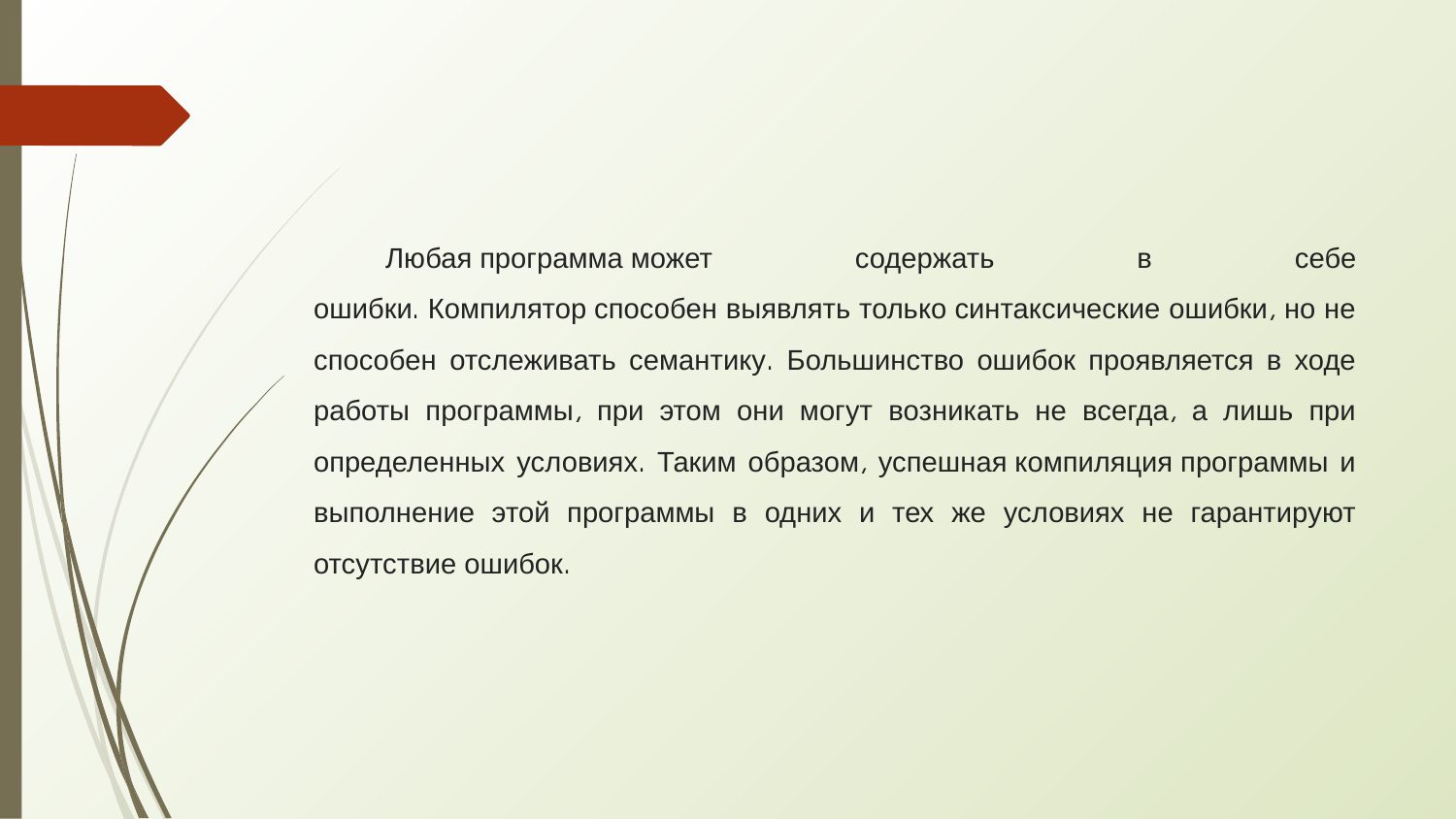

Любая программа может содержать в себе ошибки. Компилятор способен выявлять только синтаксические ошибки, но не способен отслеживать семантику. Большинство ошибок проявляется в ходе работы программы, при этом они могут возникать не всегда, а лишь при определенных условиях. Таким образом, успешная компиляция программы и выполнение этой программы в одних и тех же условиях не гарантируют отсутствие ошибок.